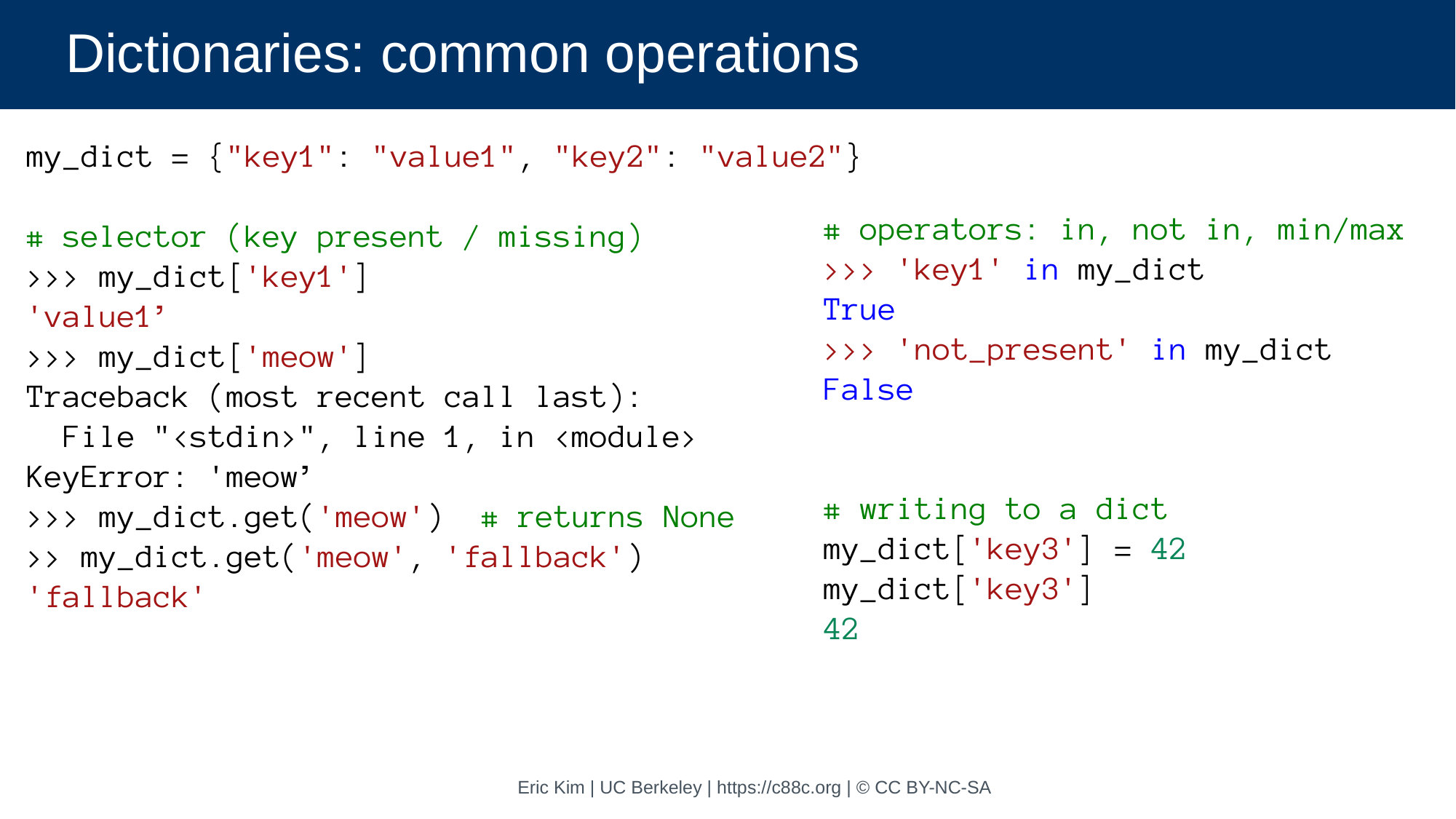

# Dictionaries: common operations
my_dict = {"key1": "value1", "key2": "value2"}

# selector (key present / missing)
>>> my_dict['key1']
'value1’
>>> my_dict['meow']
Traceback (most recent call last):
  File "<stdin>", line 1, in <module>
KeyError: 'meow’
>>> my_dict.get('meow')  # returns None
>> my_dict.get('meow', 'fallback')
'fallback'
# operators: in, not in, min/max
>>> 'key1' in my_dict
True
>>> 'not_present' in my_dict
False

# writing to a dict
my_dict['key3'] = 42
my_dict['key3']
42

Eric Kim | UC Berkeley | https://c88c.org | © CC BY-NC-SA